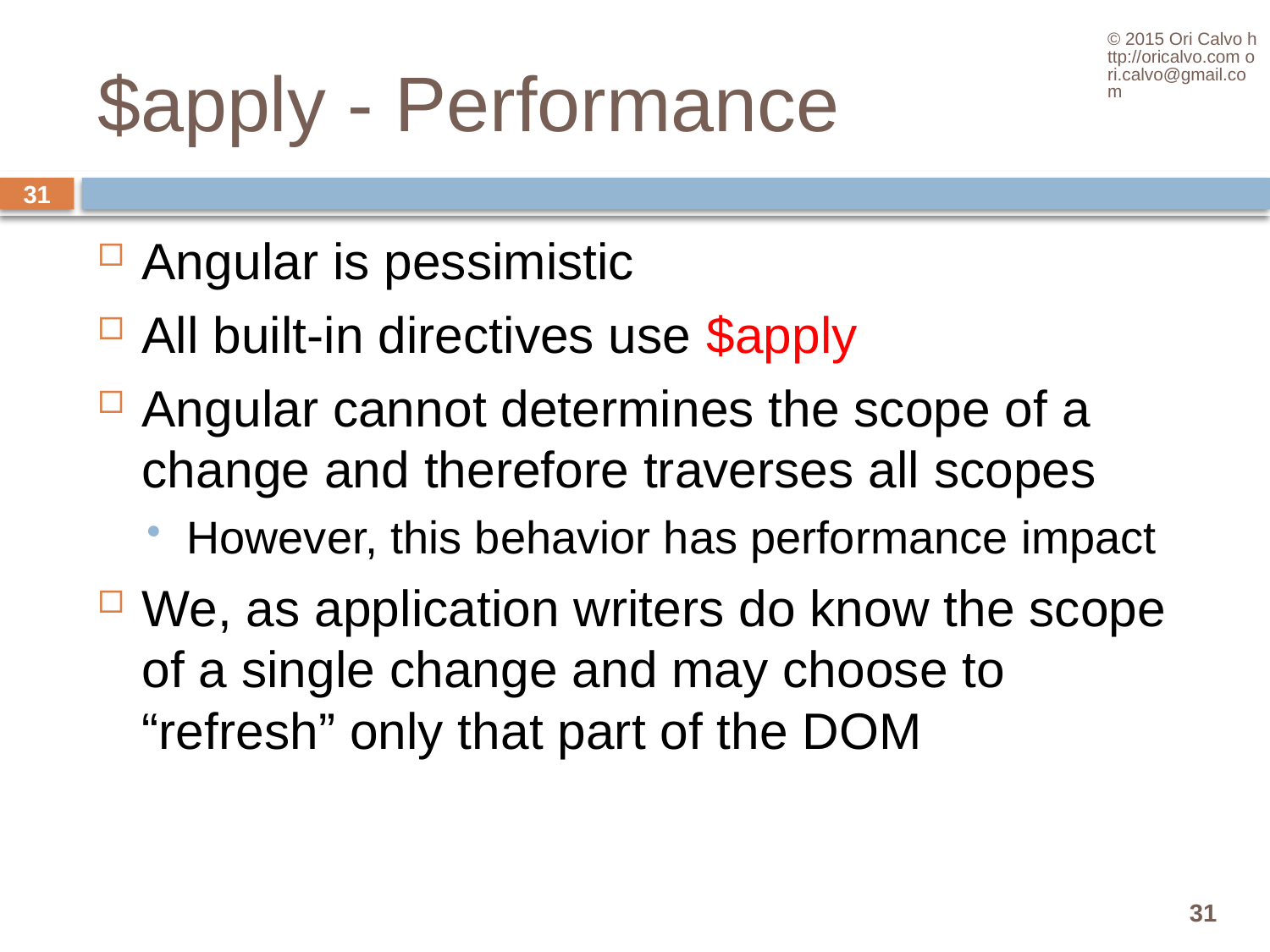

© 2015 Ori Calvo http://oricalvo.com ori.calvo@gmail.com
# $apply - Performance
31
Angular is pessimistic
All built-in directives use $apply
Angular cannot determines the scope of a change and therefore traverses all scopes
However, this behavior has performance impact
We, as application writers do know the scope of a single change and may choose to “refresh” only that part of the DOM